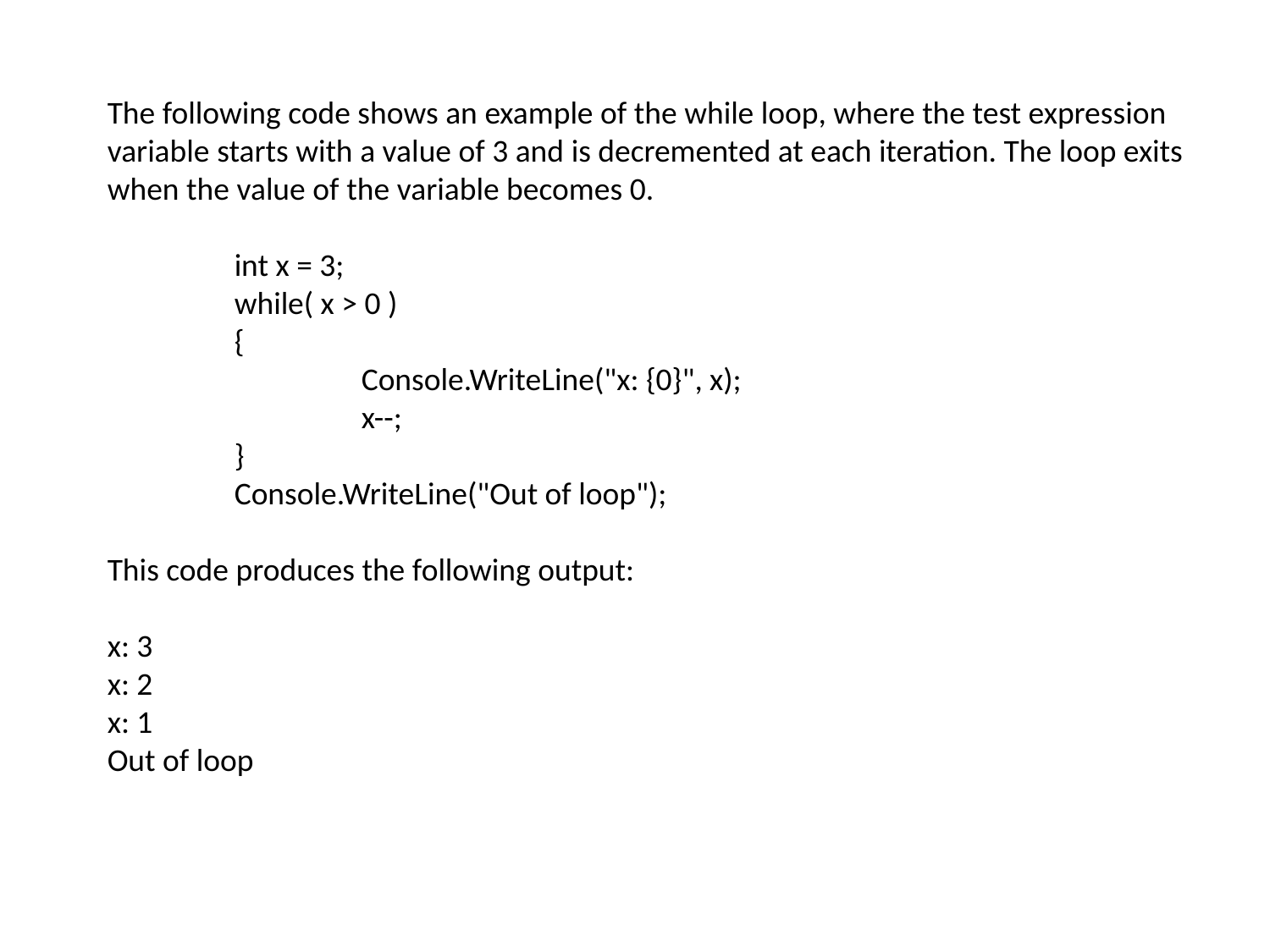

The following code shows an example of the while loop, where the test expression variable starts with a value of 3 and is decremented at each iteration. The loop exits when the value of the variable becomes 0.

	int x = 3;
	while( x > 0 )
	{
		Console.WriteLine("x: {0}", x);
		x--;
	}
	Console.WriteLine("Out of loop");

This code produces the following output:

x: 3
x: 2
x: 1
Out of loop